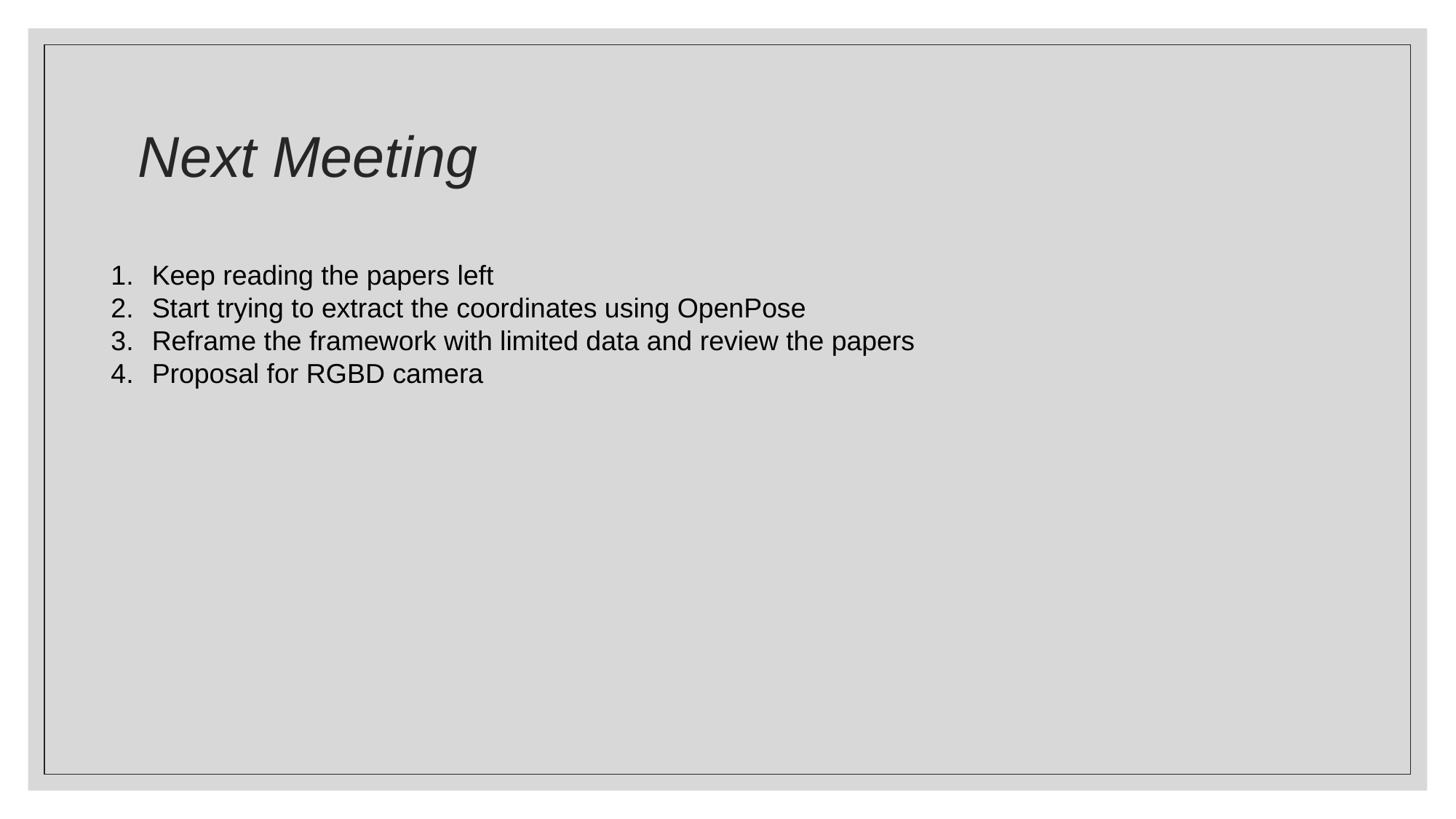

# Next Meeting
Keep reading the papers left
Start trying to extract the coordinates using OpenPose
Reframe the framework with limited data and review the papers
Proposal for RGBD camera